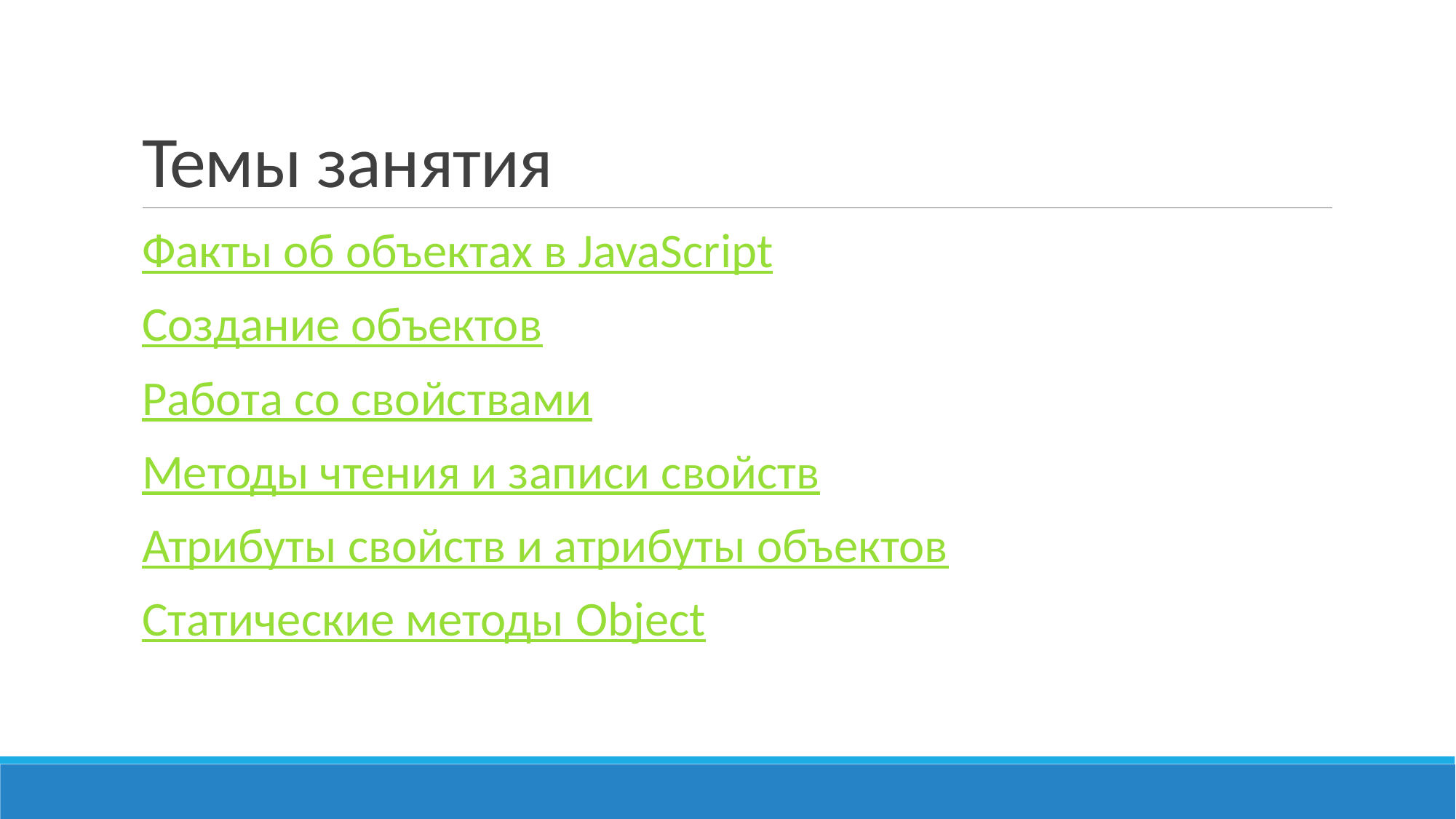

# Темы занятия
Факты об объектах в JavaScript
Создание объектов
Работа со свойствами
Методы чтения и записи свойств
Атрибуты свойств и атрибуты объектов
Статические методы Object